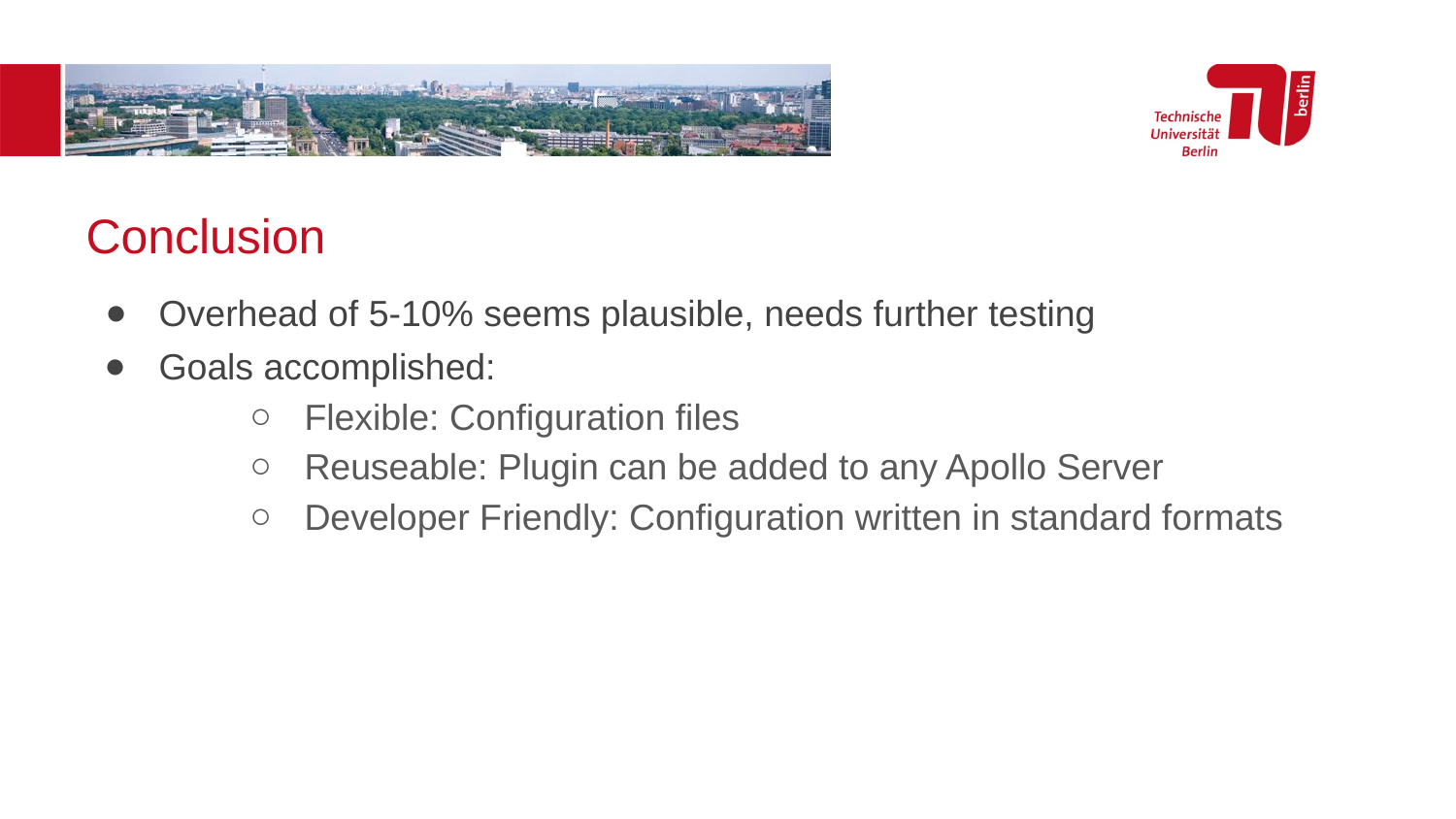

# Conclusion

Overhead of 5-10% seems plausible, needs further testing
Goals accomplished:
Flexible: Configuration files
Reuseable: Plugin can be added to any Apollo Server
Developer Friendly: Configuration written in standard formats